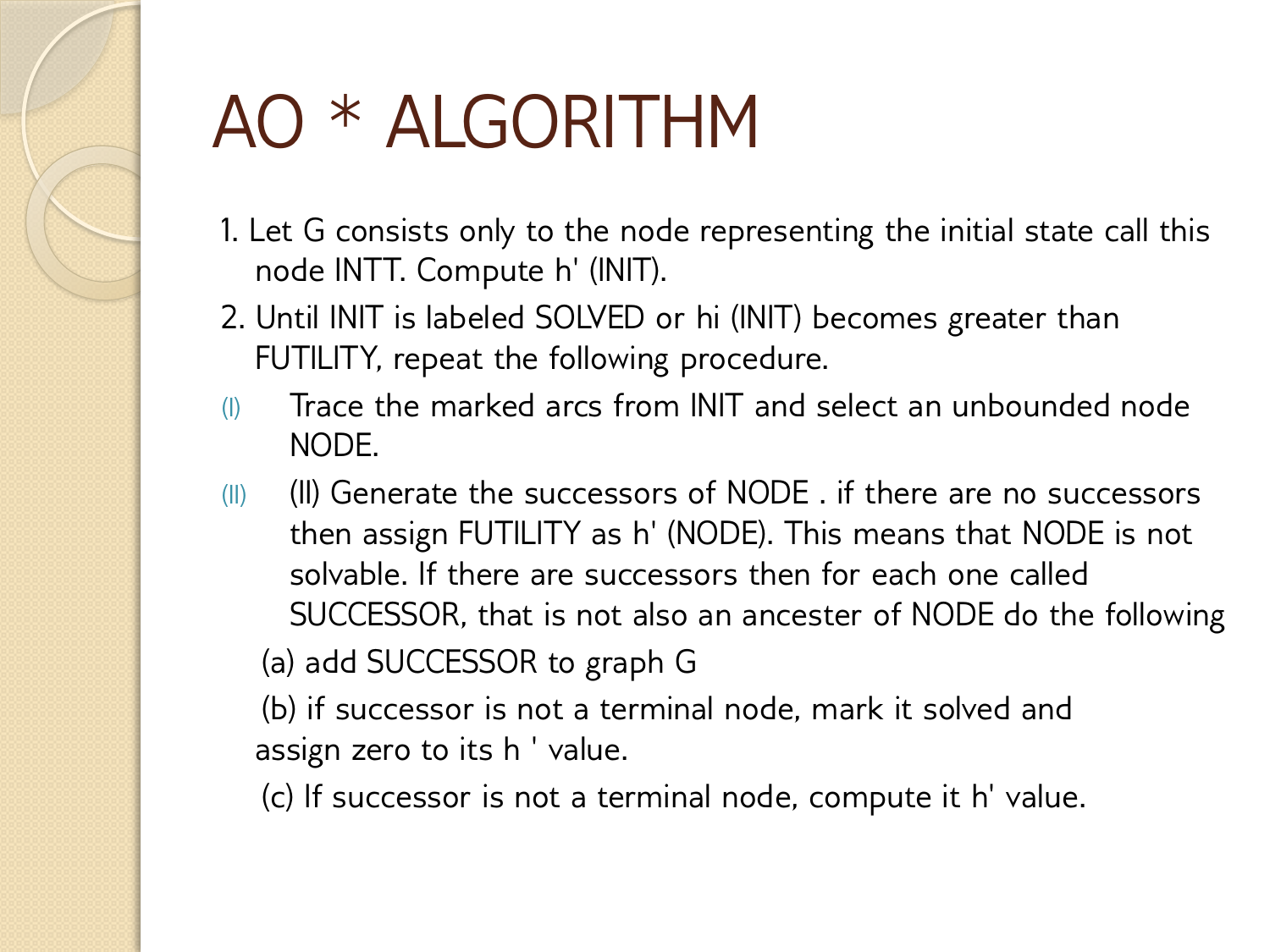

# AO * ALGORITHM
1. Let G consists only to the node representing the initial state call this node INTT. Compute h' (INIT).
2. Until INIT is labeled SOLVED or hi (INIT) becomes greater than FUTILITY, repeat the following procedure.
Trace the marked arcs from INIT and select an unbounded node NODE.
(II) Generate the successors of NODE . if there are no successors then assign FUTILITY as h' (NODE). This means that NODE is not solvable. If there are successors then for each one called SUCCESSOR, that is not also an ancester of NODE do the following
    (a) add SUCCESSOR to graph G
    (b) if successor is not a terminal node, mark it solved and    	assign zero to its h ' value.
    (c) If successor is not a terminal node, compute it h' value.